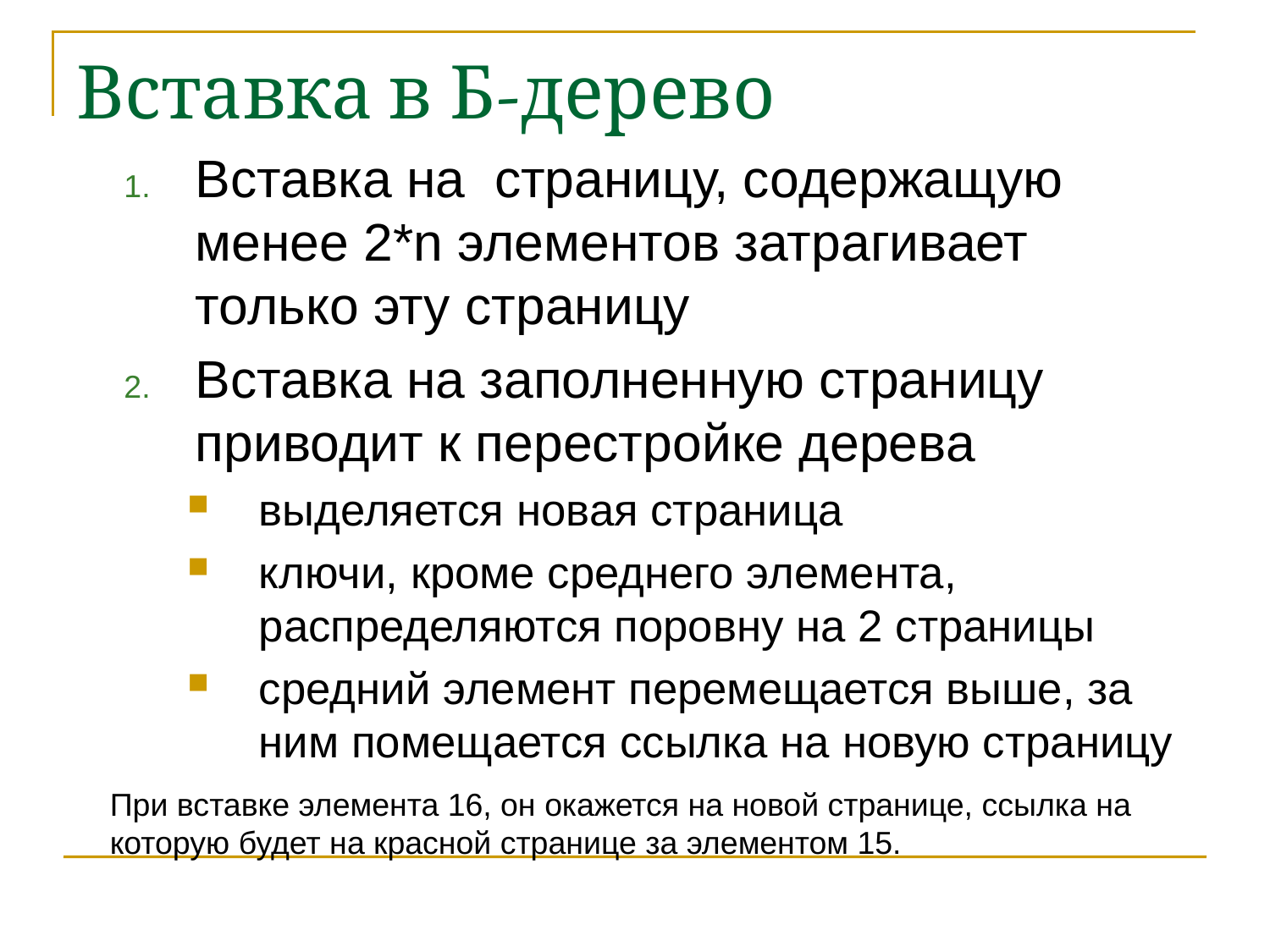

# Вставка в Б-дерево
Вставка на  страницу, содержащую менее 2*n элементов затрагивает только эту страницу
Вставка на заполненную страницу приводит к перестройке дерева
выделяется новая страница
ключи, кроме среднего элемента, распределяются поровну на 2 страницы
средний элемент перемещается выше, за ним помещается ссылка на новую страницу

При вставке элемента 16, он окажется на новой странице, ссылка на которую будет на красной странице за элементом 15.
22